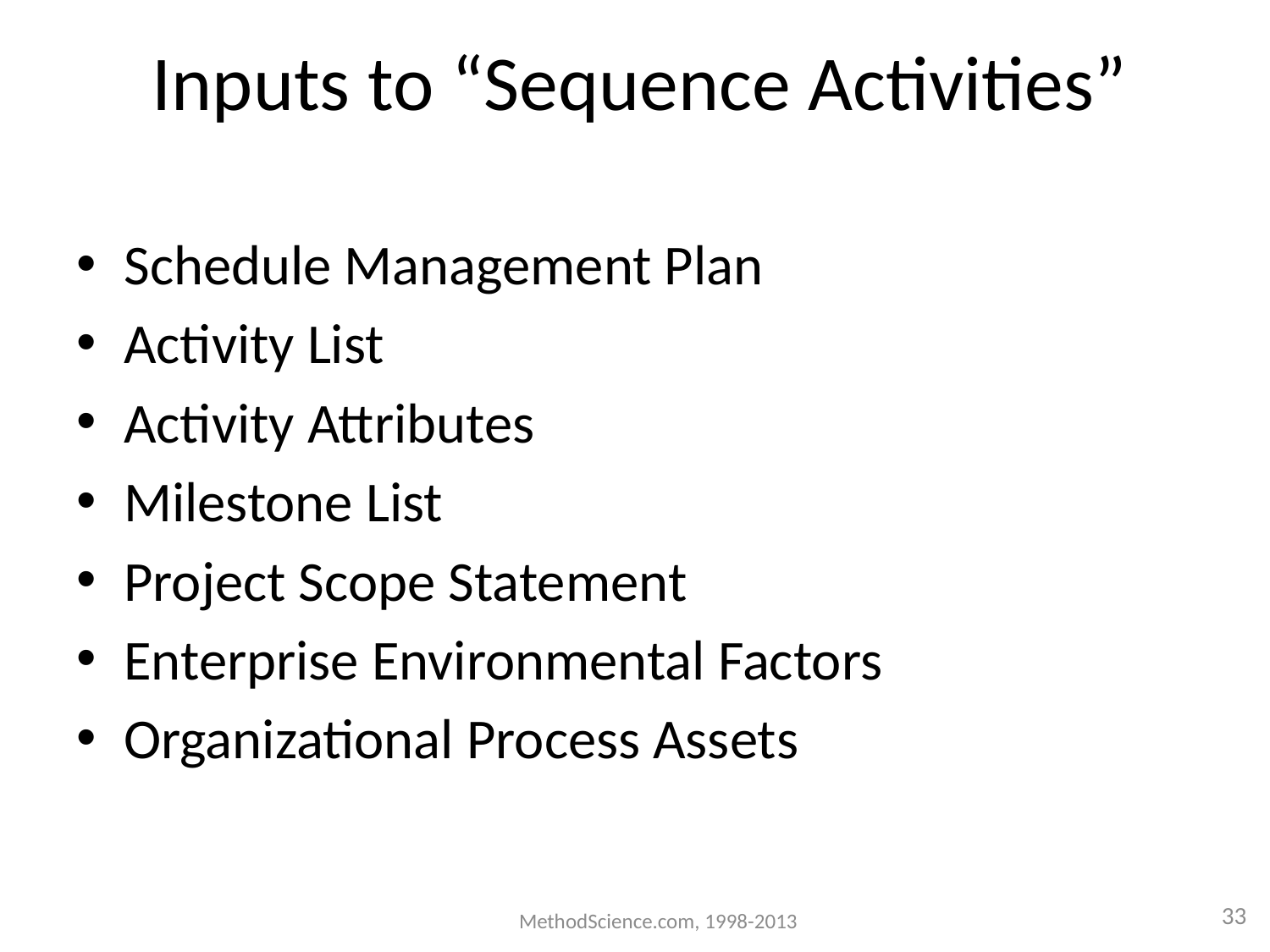

Schedule Management Plan
Activity List
Activity Attributes
Milestone List
Project Scope Statement
Enterprise Environmental Factors
Organizational Process Assets
# Inputs to “Sequence Activities”

MethodScience.com, 1998-2013
33